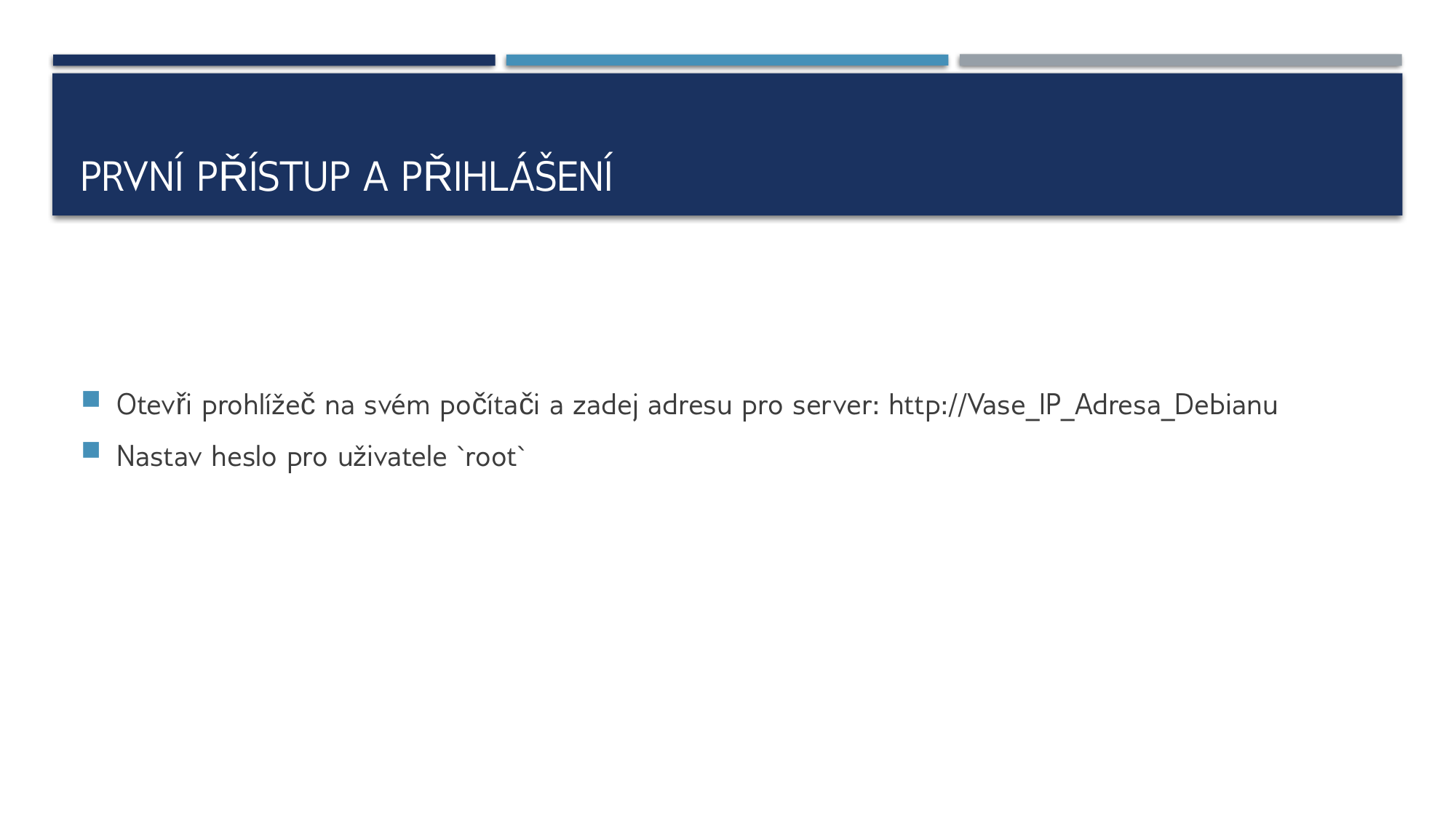

# První přístup a přihlášení
Otevři prohlížeč na svém počítači a zadej adresu pro server: http://Vase_IP_Adresa_Debianu
Nastav heslo pro uživatele `root`